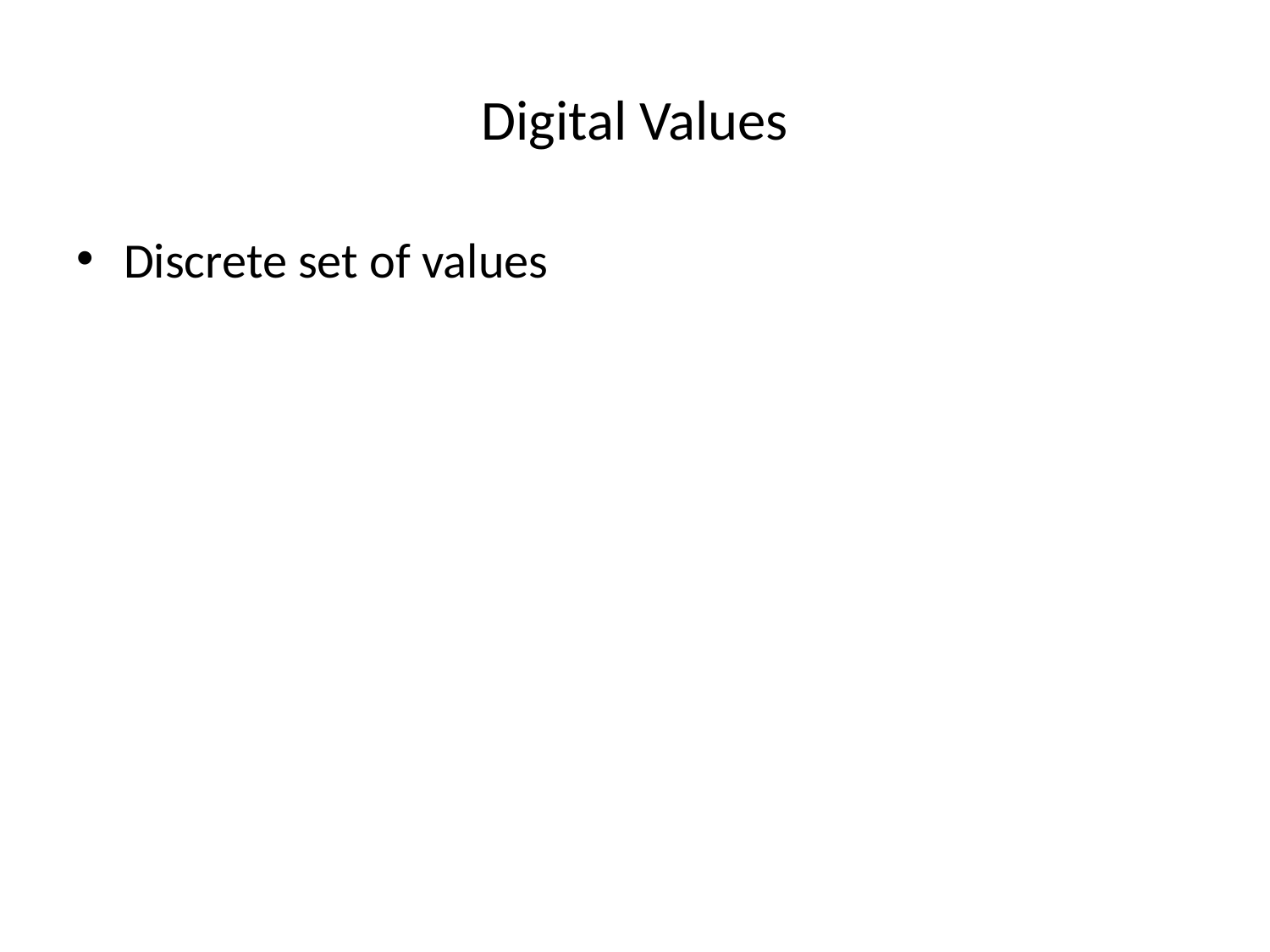

# Digital Values
Discrete set of values